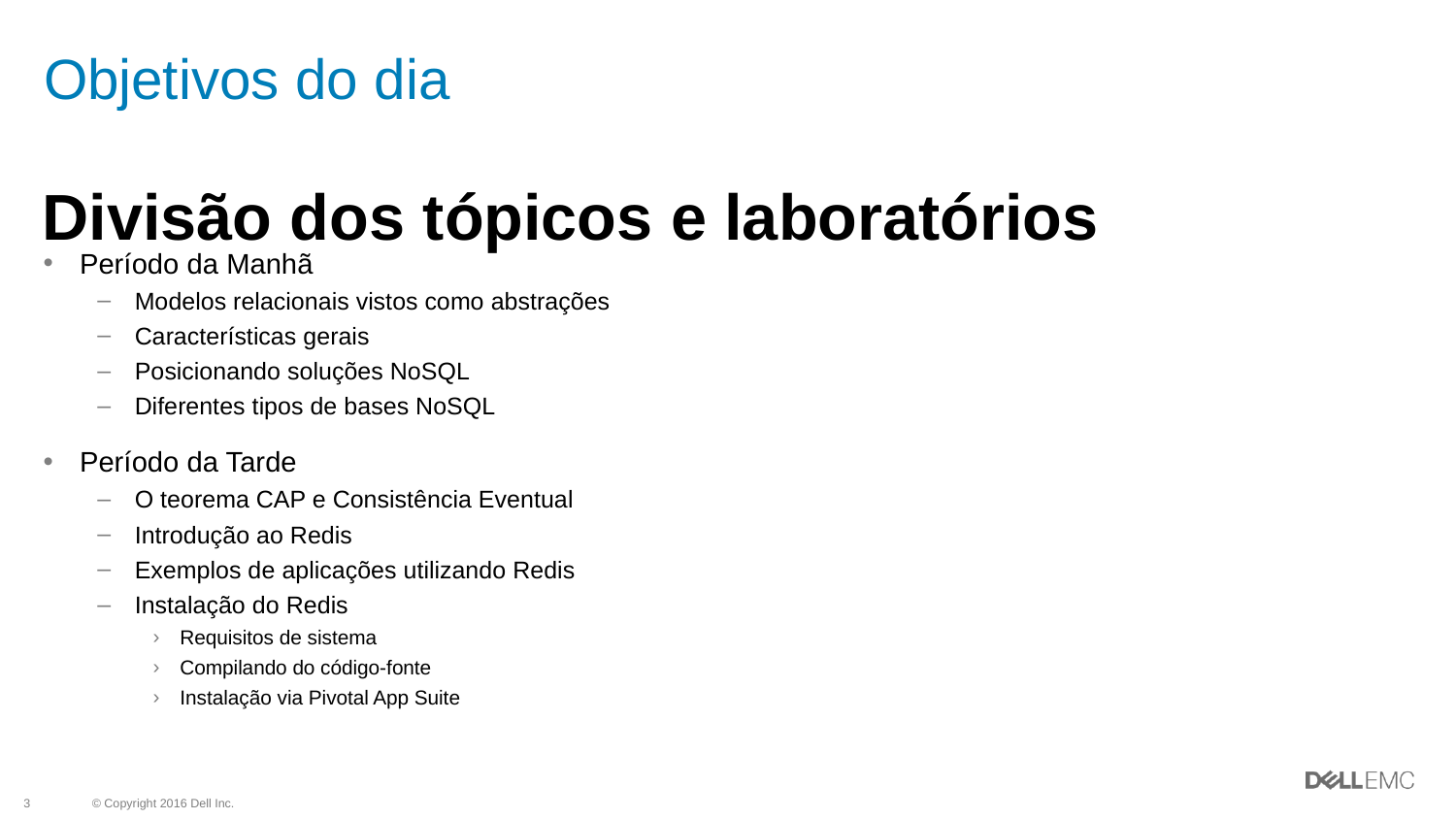

# Objetivos do dia
Divisão dos tópicos e laboratórios
Período da Manhã
Modelos relacionais vistos como abstrações
Características gerais
Posicionando soluções NoSQL
Diferentes tipos de bases NoSQL
Período da Tarde
O teorema CAP e Consistência Eventual
Introdução ao Redis
Exemplos de aplicações utilizando Redis
Instalação do Redis
Requisitos de sistema
Compilando do código-fonte
Instalação via Pivotal App Suite